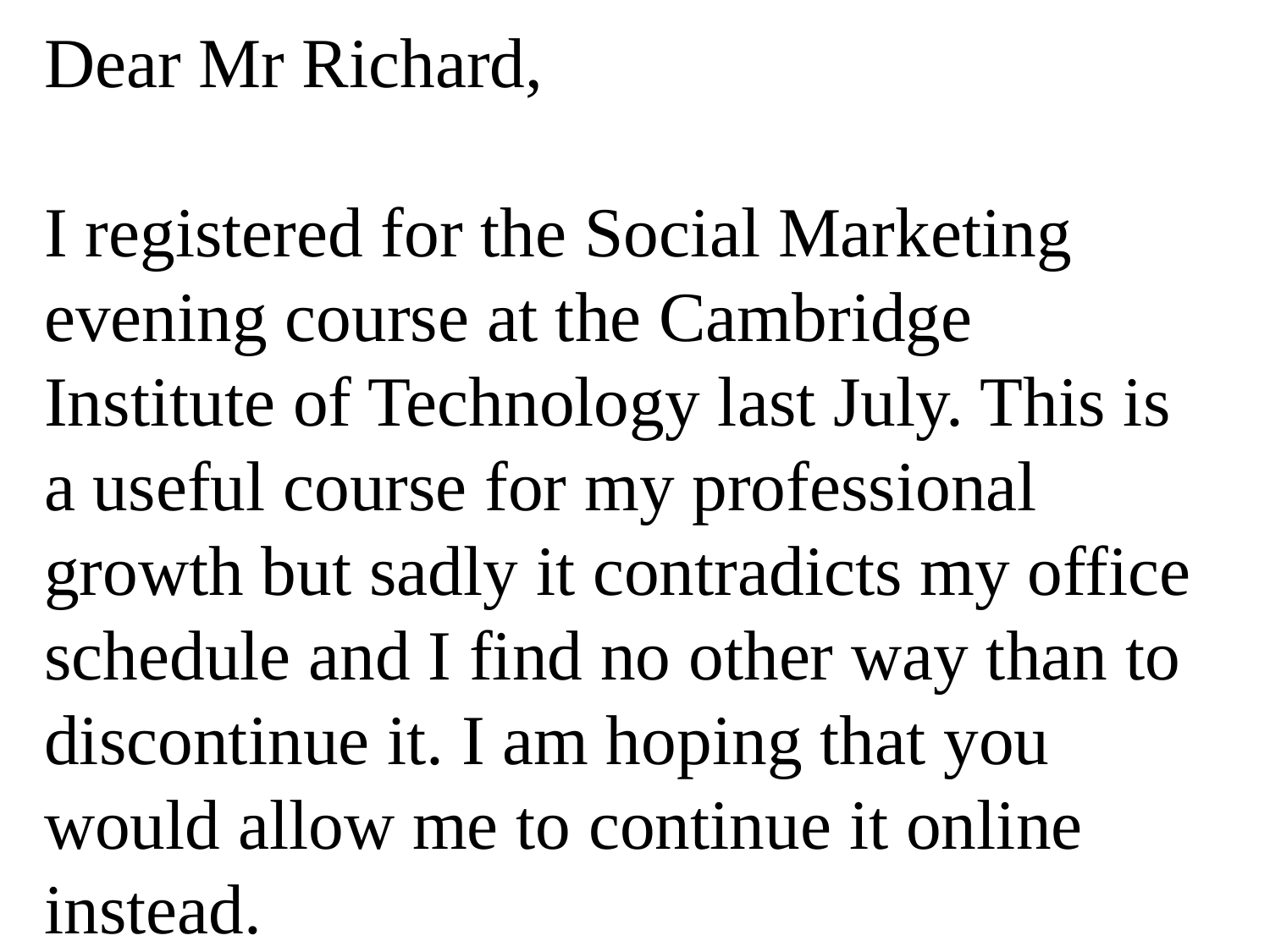

Dear Mr Richard,
I registered for the Social Marketing evening course at the Cambridge Institute of Technology last July. This is a useful course for my professional growth but sadly it contradicts my office schedule and I find no other way than to discontinue it. I am hoping that you would allow me to continue it online instead.
#